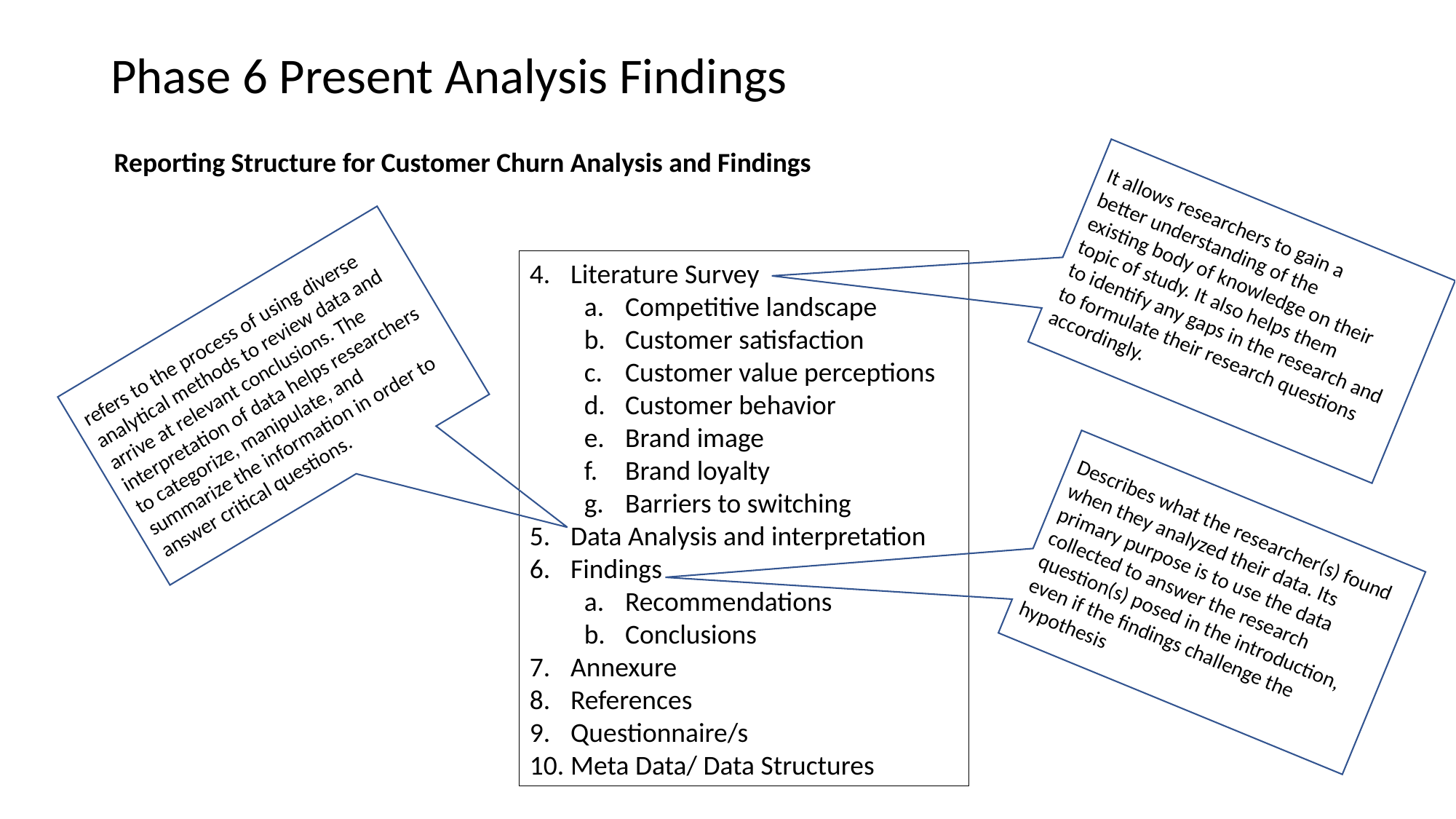

# Phase 6 Present Analysis Findings
Reporting Structure for Customer Churn Analysis and Findings
It allows researchers to gain a better understanding of the existing body of knowledge on their topic of study. It also helps them to identify any gaps in the research and to formulate their research questions accordingly.
Literature Survey
Competitive landscape
Customer satisfaction
Customer value perceptions
Customer behavior
Brand image
Brand loyalty
Barriers to switching
Data Analysis and interpretation
Findings
Recommendations
Conclusions
Annexure
References
Questionnaire/s
Meta Data/ Data Structures
refers to the process of using diverse analytical methods to review data and arrive at relevant conclusions. The interpretation of data helps researchers to categorize, manipulate, and summarize the information in order to answer critical questions.
Describes what the researcher(s) found when they analyzed their data. Its primary purpose is to use the data collected to answer the research question(s) posed in the introduction, even if the findings challenge the hypothesis